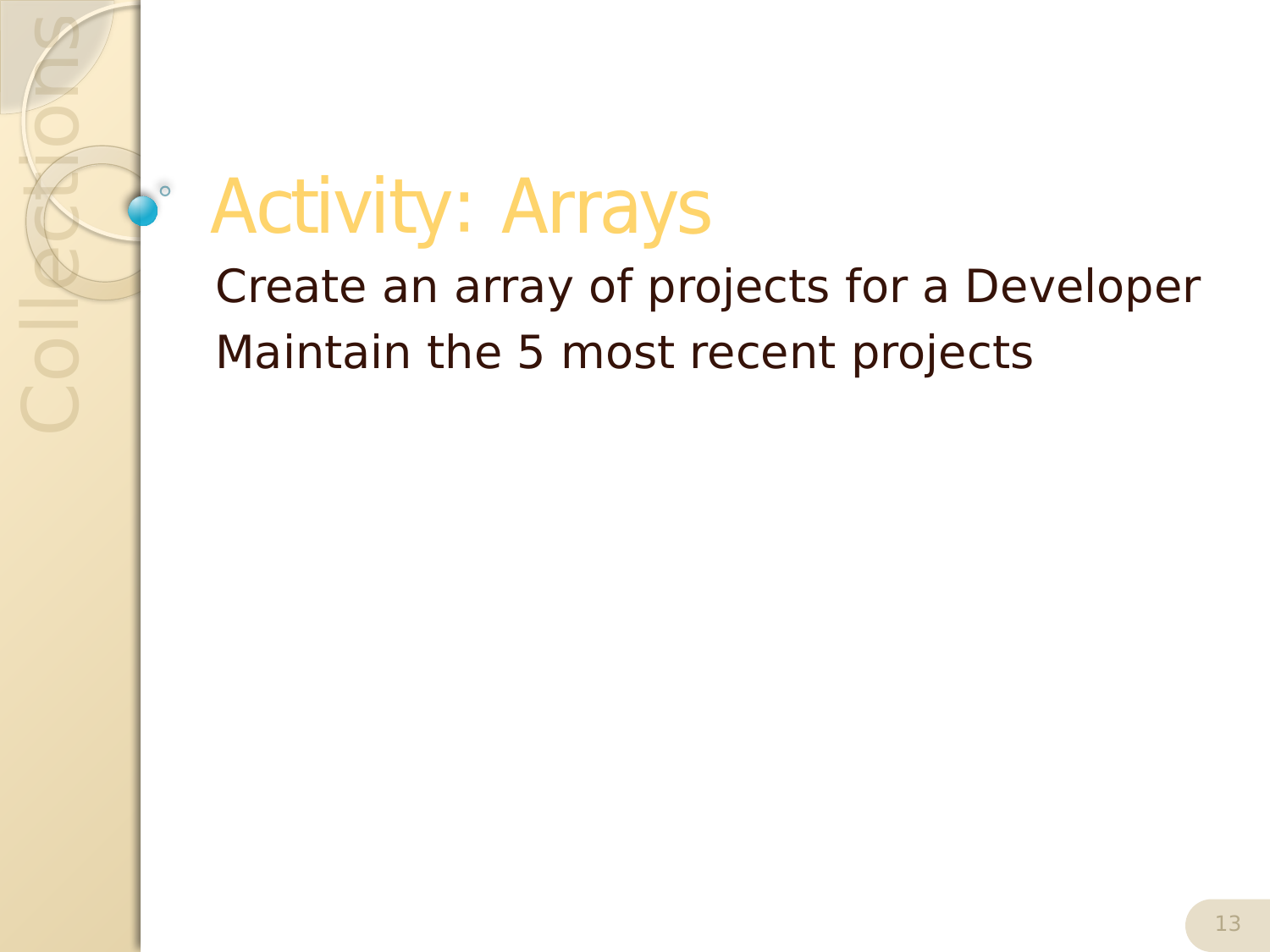

# Activity: Arrays
Create an array of projects for a Developer
Maintain the 5 most recent projects
13